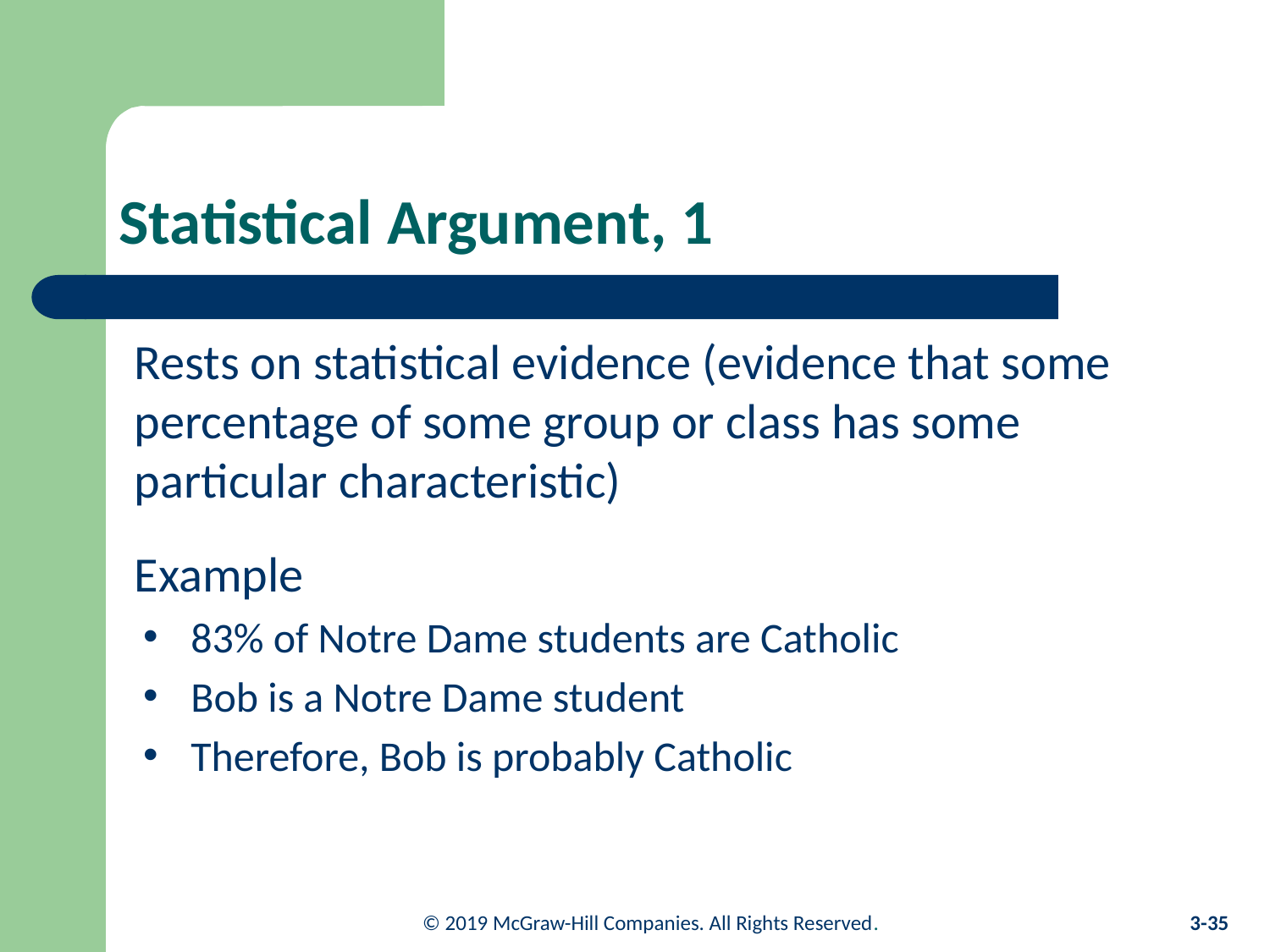

# Statistical Argument, 1
Rests on statistical evidence (evidence that some percentage of some group or class has some particular characteristic)

Example
83% of Notre Dame students are Catholic
Bob is a Notre Dame student
Therefore, Bob is probably Catholic